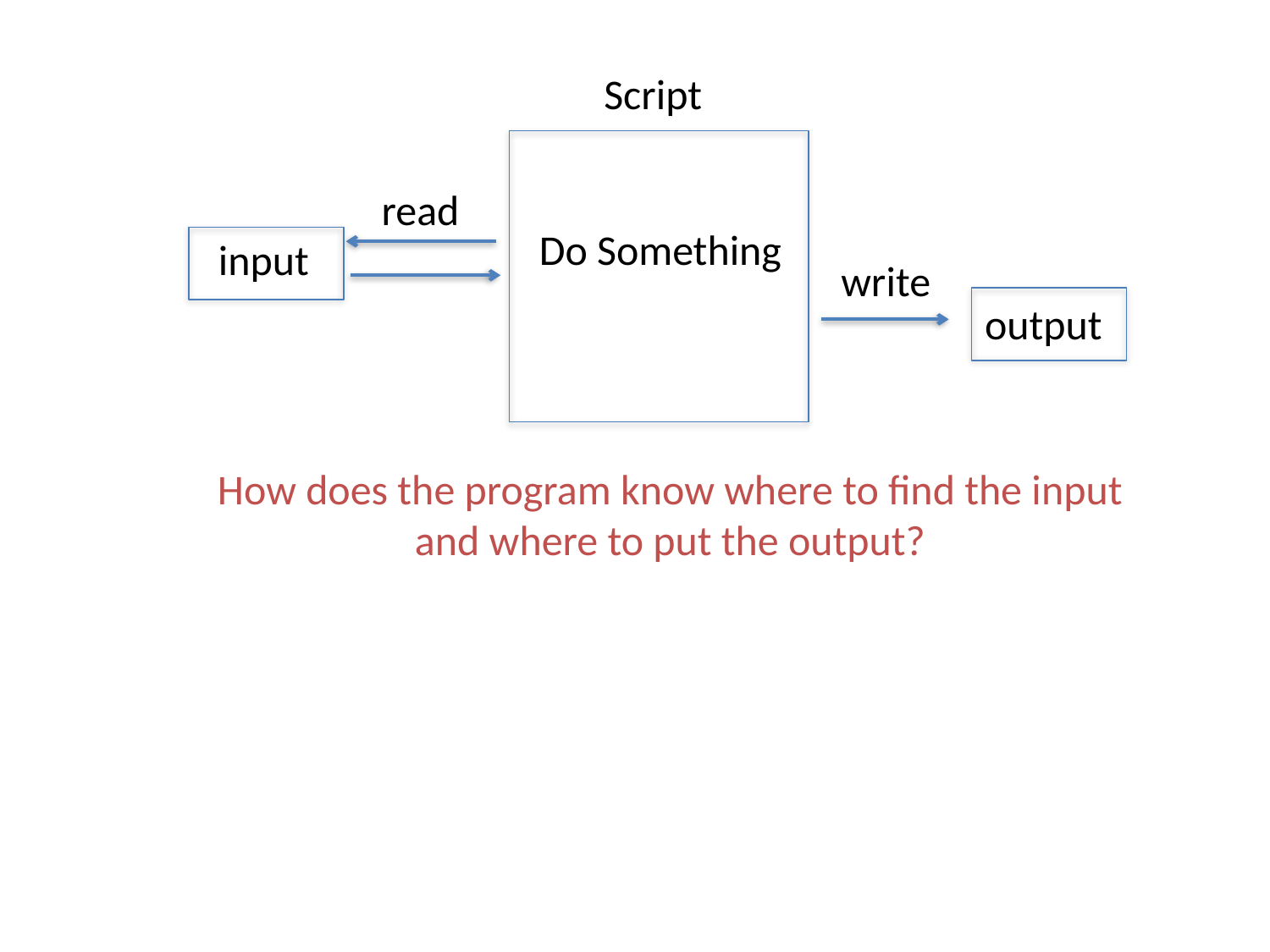

Script

read
Do Something

input
write

output
How does the program know where to find the input and where to put the output?